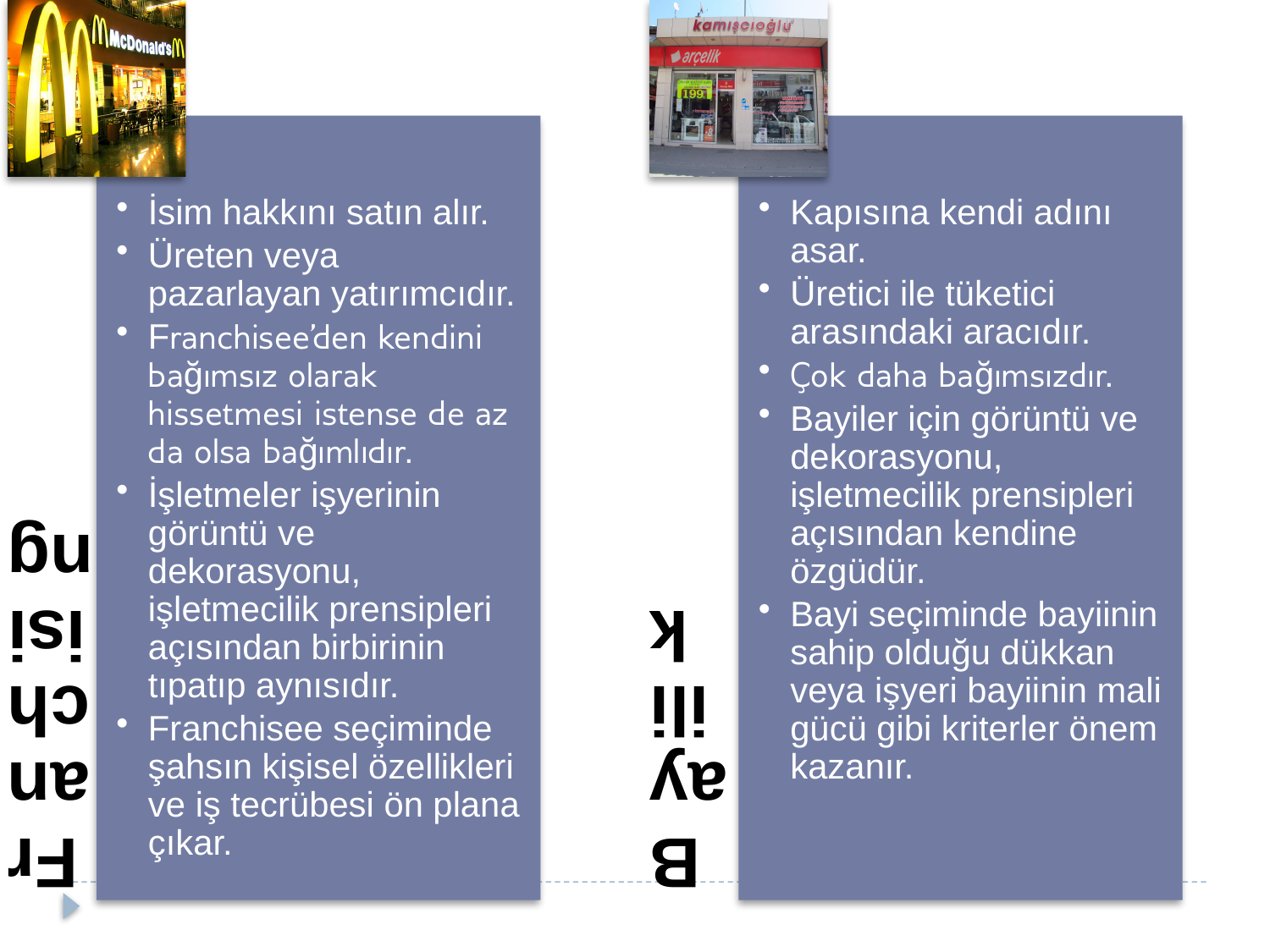

Franchising
İsim hakkını satın alır.
Üreten veya pazarlayan yatırımcıdır.
Franchisee’den kendini bağımsız olarak hissetmesi istense de az da olsa bağımlıdır.
İşletmeler işyerinin görüntü ve dekorasyonu, işletmecilik prensipleri açısından birbirinin tıpatıp aynısıdır.
Franchisee seçiminde şahsın kişisel özellikleri ve iş tecrübesi ön plana çıkar.
Bayilik
Kapısına kendi adını asar.
Üretici ile tüketici arasındaki aracıdır.
Çok daha bağımsızdır.
Bayiler için görüntü ve dekorasyonu, işletmecilik prensipleri açısından kendine özgüdür.
Bayi seçiminde bayiinin sahip olduğu dükkan veya işyeri bayiinin mali gücü gibi kriterler önem kazanır.